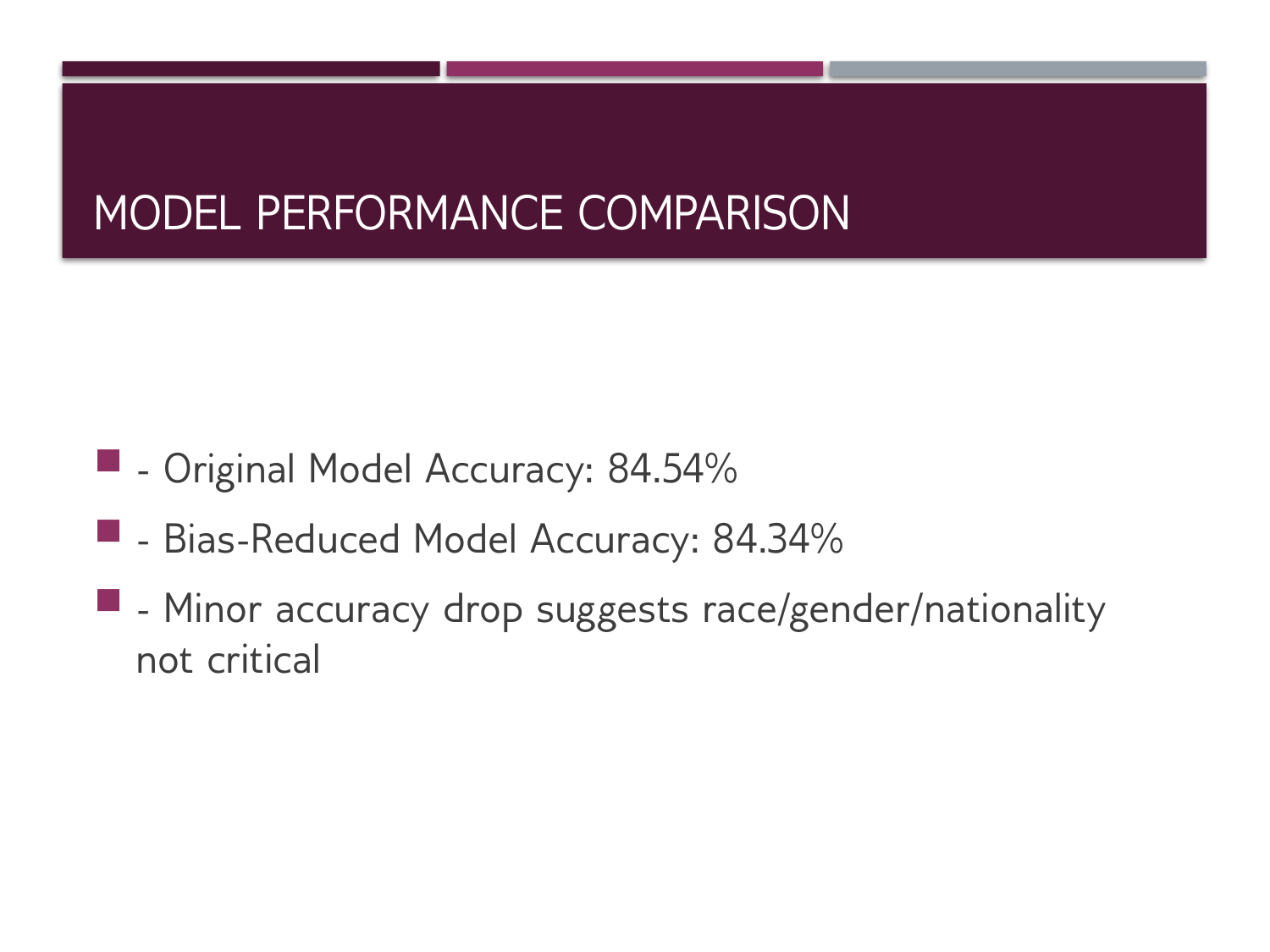

# Model Performance Comparison
- Original Model Accuracy: 84.54%
- Bias-Reduced Model Accuracy: 84.34%
- Minor accuracy drop suggests race/gender/nationality not critical